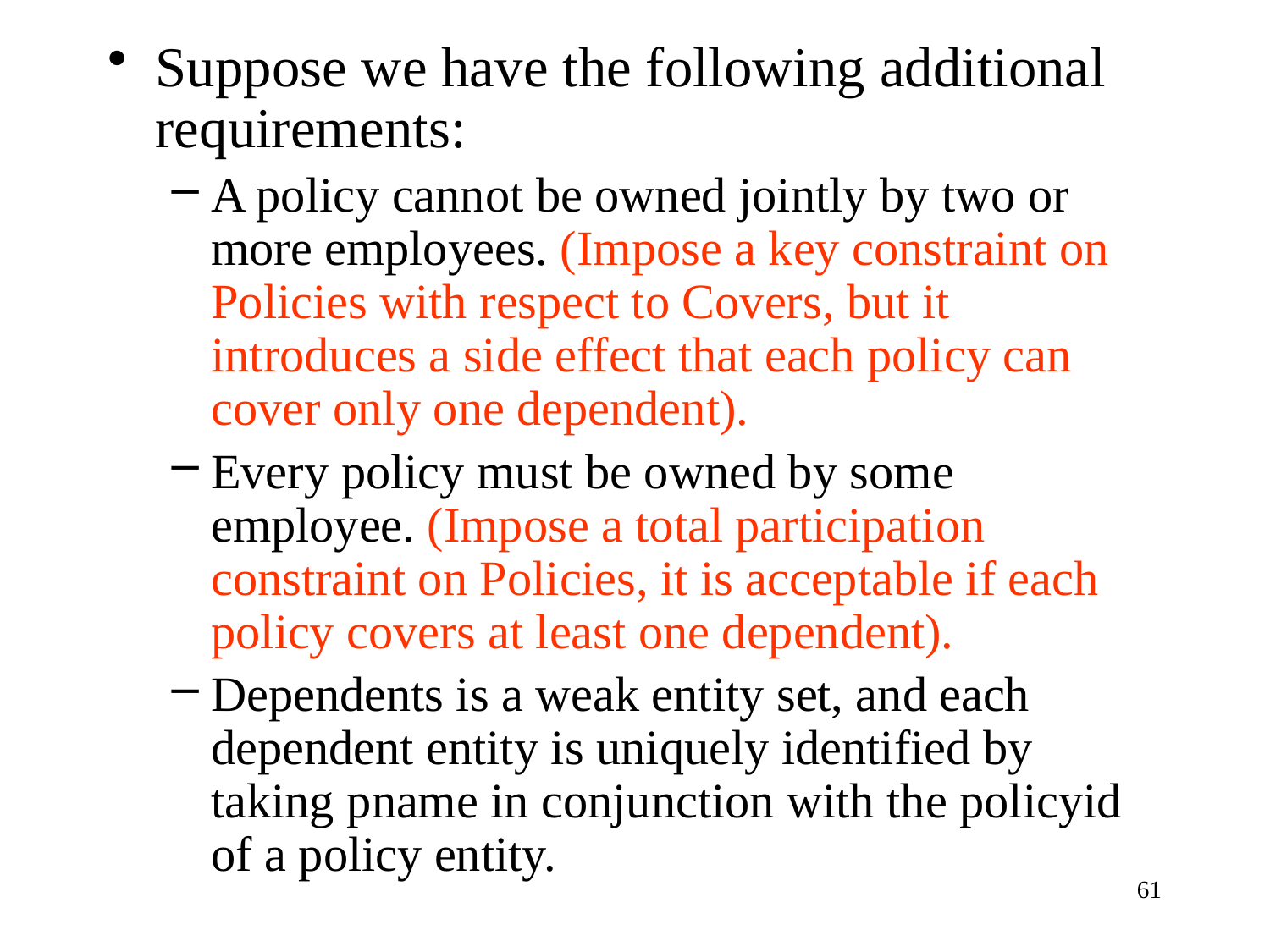

Suppose we have the following additional requirements:
A policy cannot be owned jointly by two or more employees. (Impose a key constraint on Policies with respect to Covers, but it introduces a side effect that each policy can cover only one dependent).
Every policy must be owned by some employee. (Impose a total participation constraint on Policies, it is acceptable if each policy covers at least one dependent).
Dependents is a weak entity set, and each dependent entity is uniquely identified by taking pname in conjunction with the policyid of a policy entity.
61